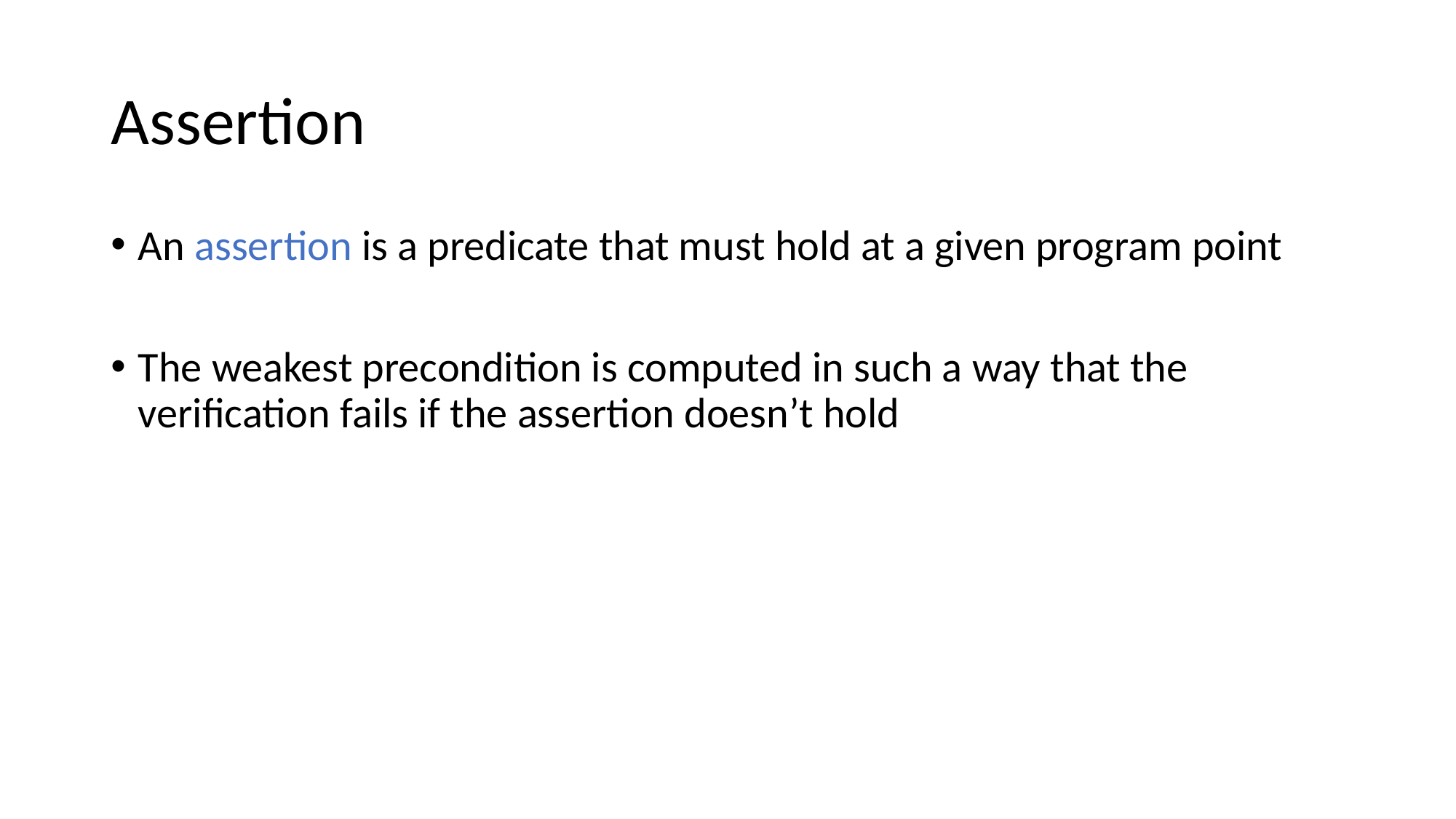

# Assertion
An assertion is a predicate that must hold at a given program point

The weakest precondition is computed in such a way that the verification fails if the assertion doesn’t hold